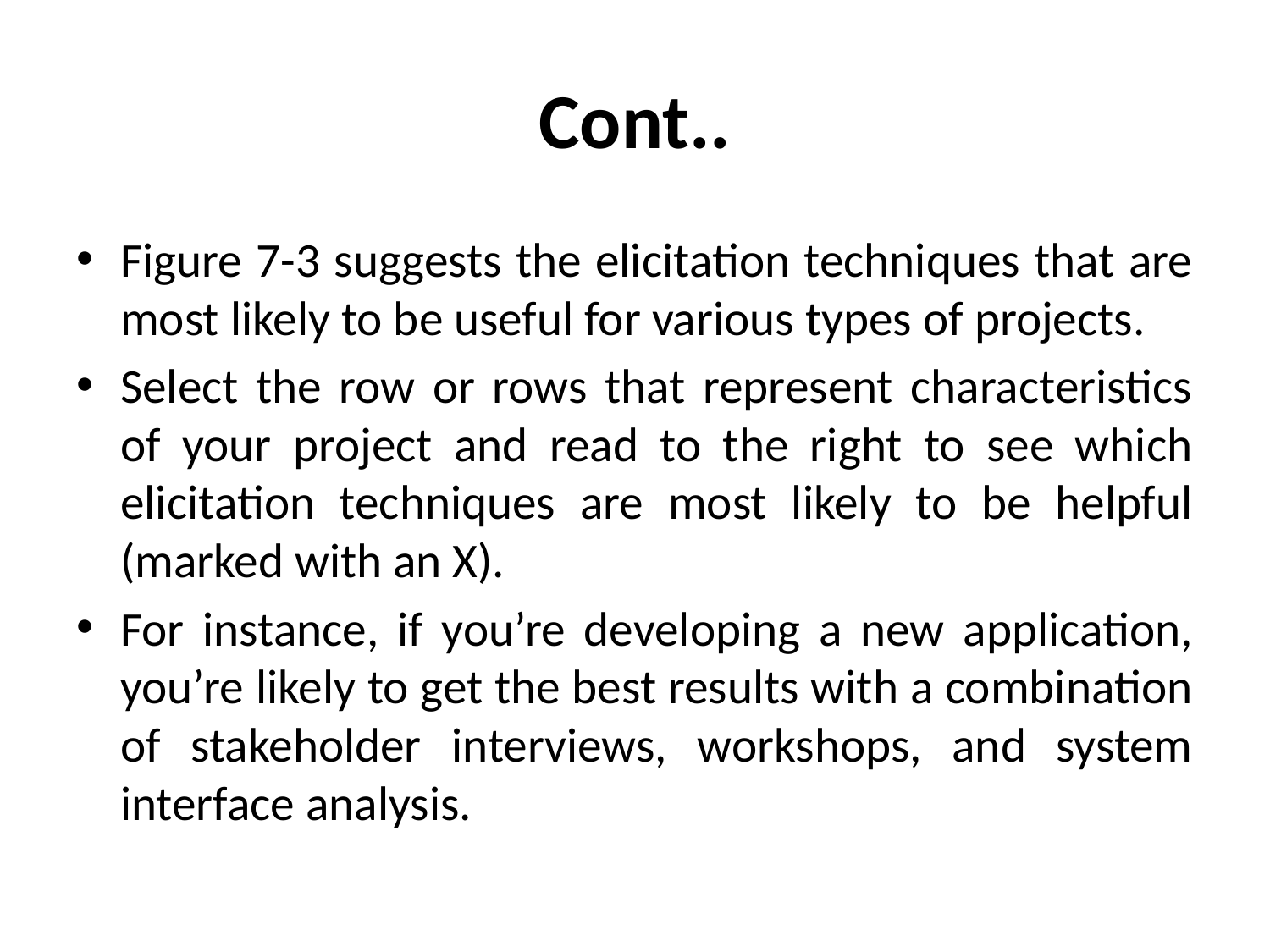

# Cont..
Figure 7-3 suggests the elicitation techniques that are most likely to be useful for various types of projects.
Select the row or rows that represent characteristics of your project and read to the right to see which elicitation techniques are most likely to be helpful (marked with an X).
For instance, if you’re developing a new application, you’re likely to get the best results with a combination of stakeholder interviews, workshops, and system interface analysis.